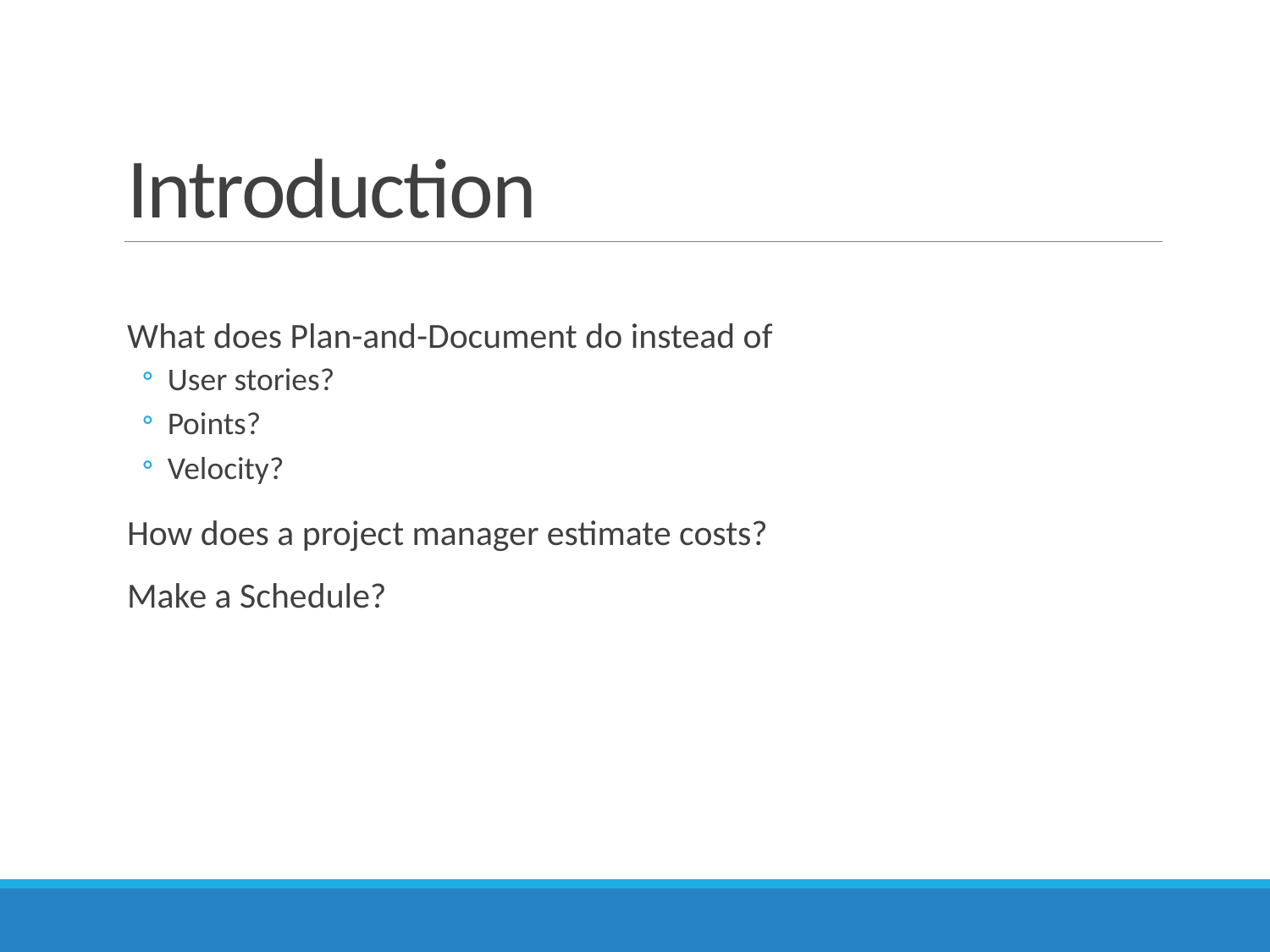

# Introduction
What does Plan-and-Document do instead of
User stories?
Points?
Velocity?
How does a project manager estimate costs?
Make a Schedule?